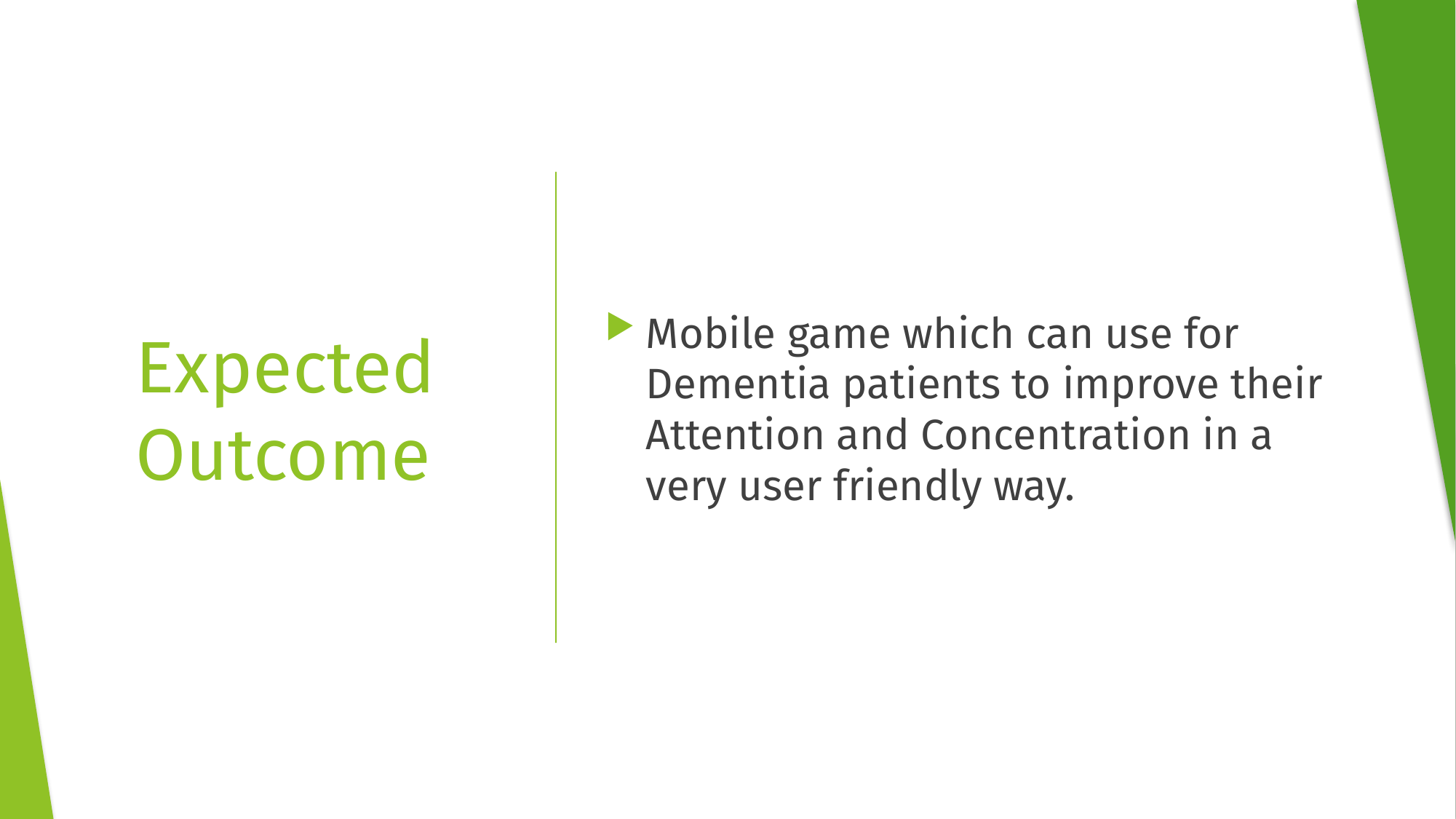

Mobile game which can use for Dementia patients to improve their Attention and Concentration in a very user friendly way.
# Expected Outcome